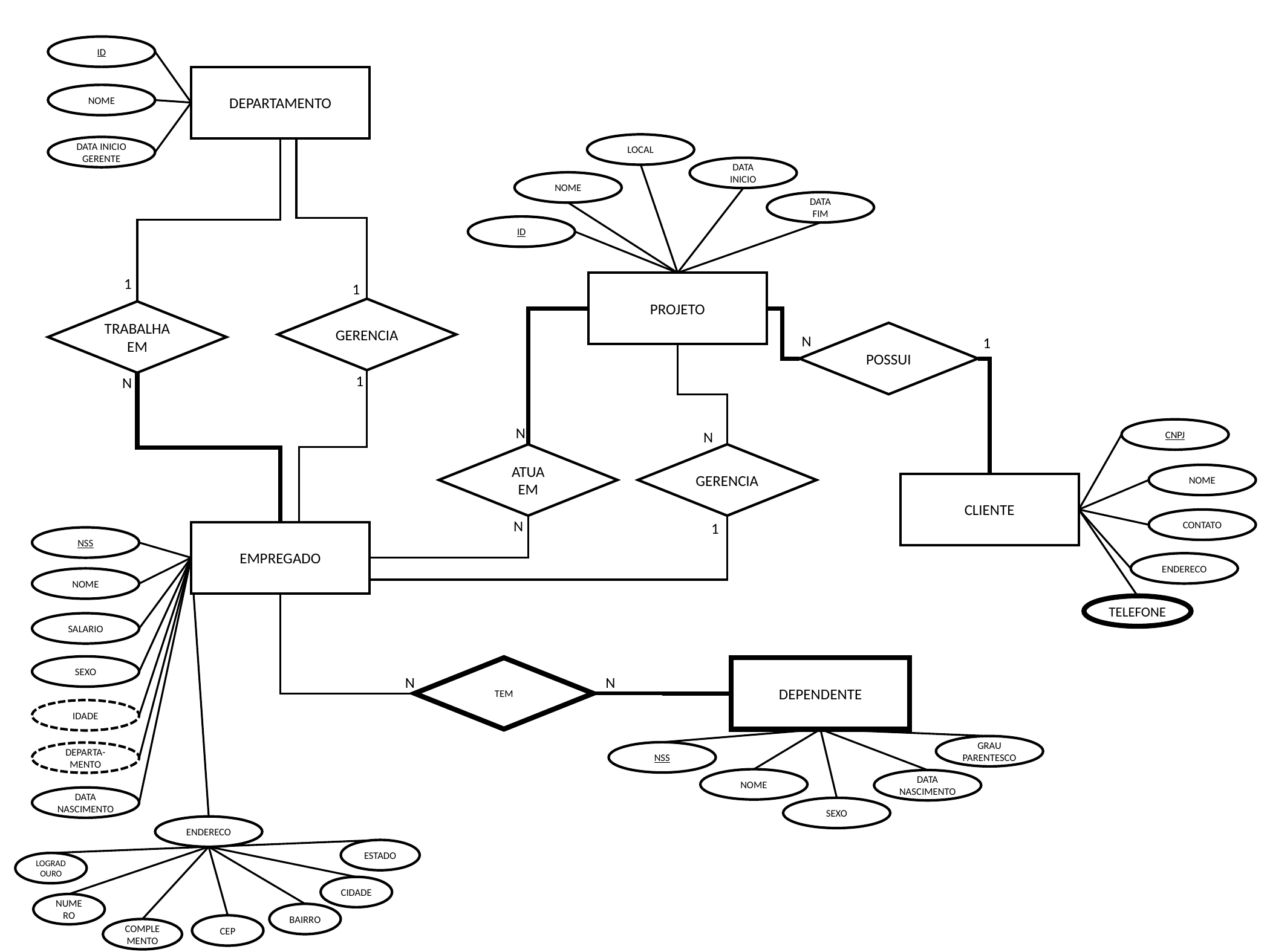

ID
TIPO DE ENTIDADE
DEPARTAMENTO
NOME
LOCAL
DATA INICIO GERENTE
DATA
INICIO
TIPO DE ENTIDADE
FRACA
NOME
DATA
FIM
ID
RELACIO-
NAMENTO
1
PROJETO
1
GERENCIA
TRABALHA
EM
POSSUI
N
1
RELACIO-
NAMENTO
IDENTIFICADOR
1
N
CNPJ
N
N
ATUA
EM
GERENCIA
ATRIBUTO
NOME
CLIENTE
CONTATO
N
1
EMPREGADO
ATRIBUTO CHAVE
NSS
ENDERECO
NOME
ATRIBUTO DERIVADO
TELEFONE
SALARIO

ATRIBUTO COMPOSTO
SEXO
TEM
DEPENDENTE
N
N
IDADE
GRAU
PARENTESCO
NSS
DEPARTA-
MENTO
ATRIBUTO
MULTIVALORADO
NOME
DATA NASCIMENTO
DATA NASCIMENTO
SEXO
Participação Parcial de E1 em R
Participação Total de E2 em R
E2
R
E1
ENDERECO
ESTADO
LOGRADOURO
CIDADE
NUME RO
BAIRRO
Cardinalidade
N
N
1
1
1
N
CEP
COMPLEMENTO